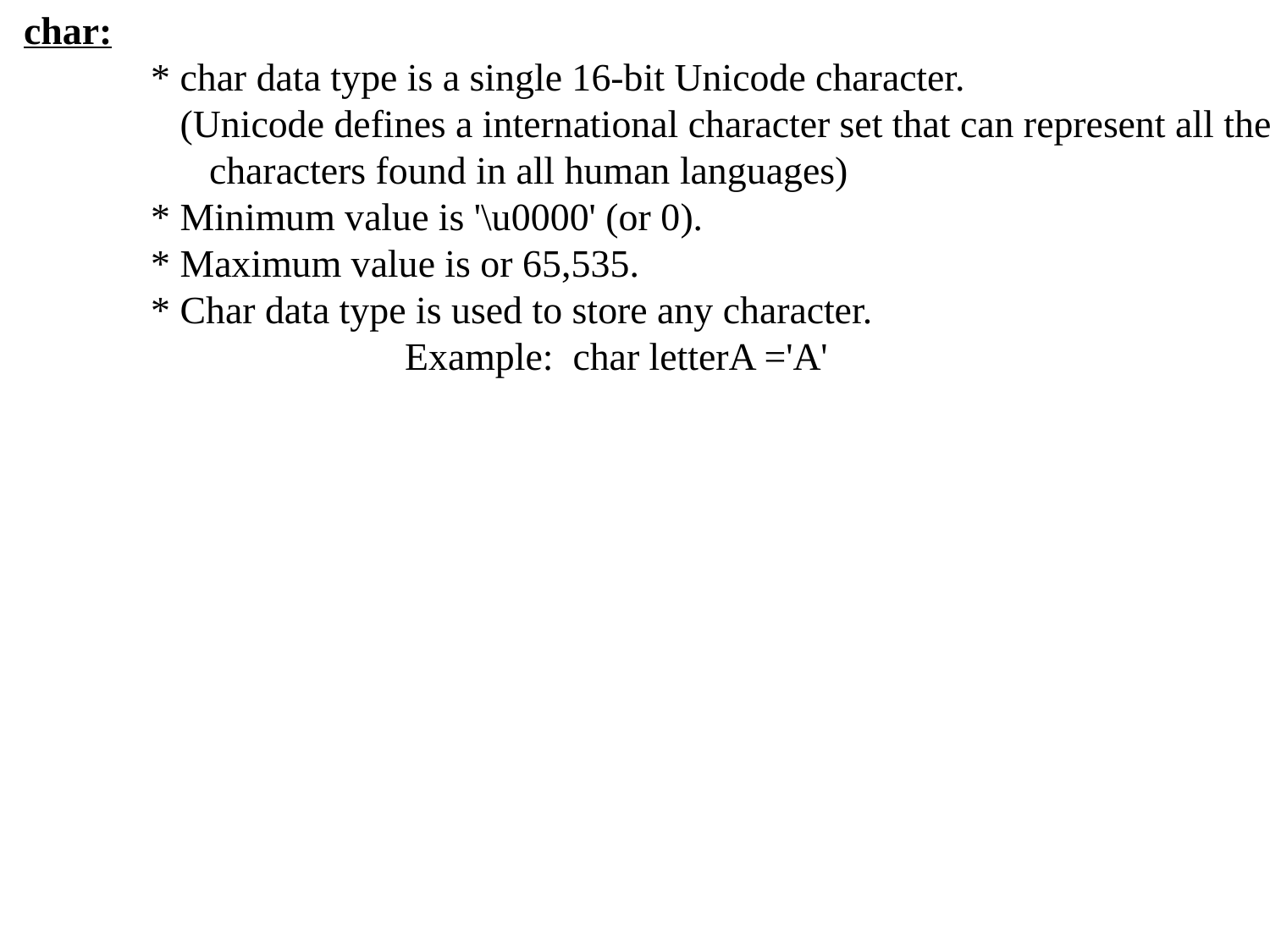

char:
	* char data type is a single 16-bit Unicode character.
	   (Unicode defines a international character set that can represent all the
	      characters found in all human languages)
	* Minimum value is '\u0000' (or 0).
	* Maximum value is or 65,535.
	* Char data type is used to store any character.
			Example:  char letterA ='A'